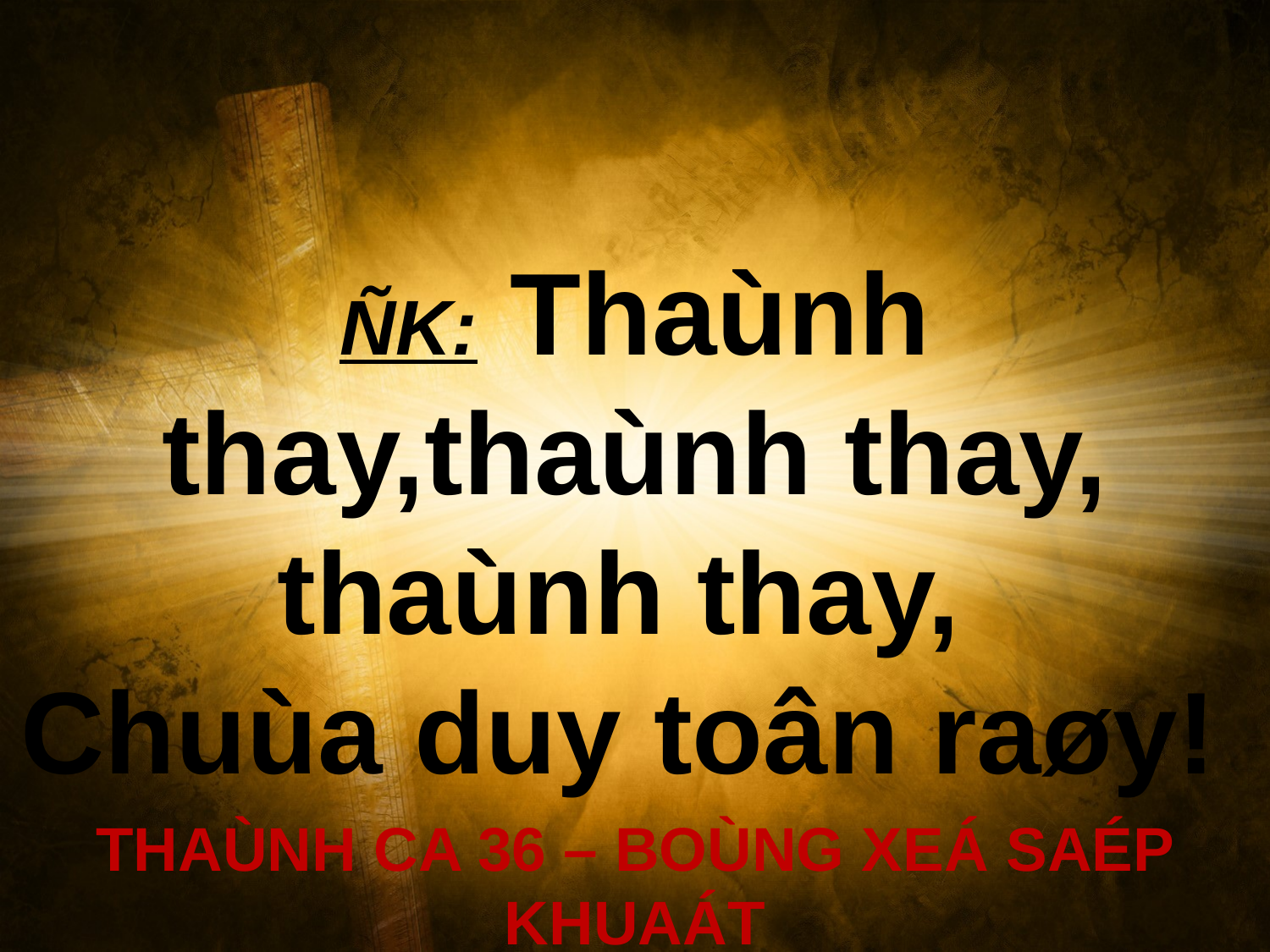

ÑK: Thaùnh thay,thaùnh thay, thaùnh thay,
Chuùa duy toân raøy!
THAÙNH CA 36 – BOÙNG XEÁ SAÉP KHUAÁT